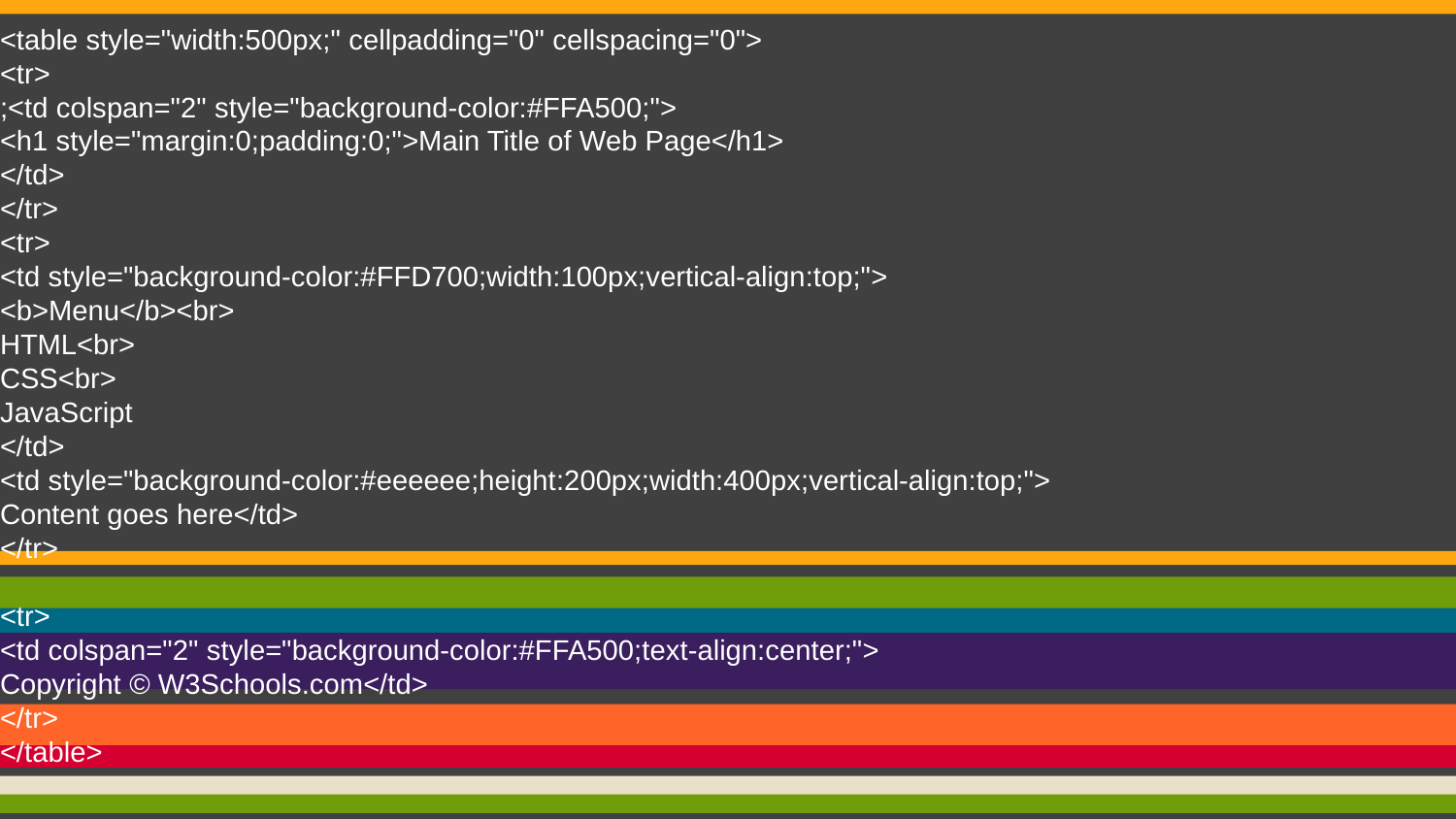

# <table style="width:500px;" cellpadding="0" cellspacing="0"> <tr> ;<td colspan="2" style="background-color:#FFA500;"> <h1 style="margin:0;padding:0;">Main Title of Web Page</h1> </td> </tr> <tr> <td style="background-color:#FFD700;width:100px;vertical-align:top;"> <b>Menu</b><br> HTML<br> CSS<br> JavaScript </td> <td style="background-color:#eeeeee;height:200px;width:400px;vertical-align:top;"> Content goes here</td> </tr> <tr> <td colspan="2" style="background-color:#FFA500;text-align:center;"> Copyright © W3Schools.com</td> </tr> </table>